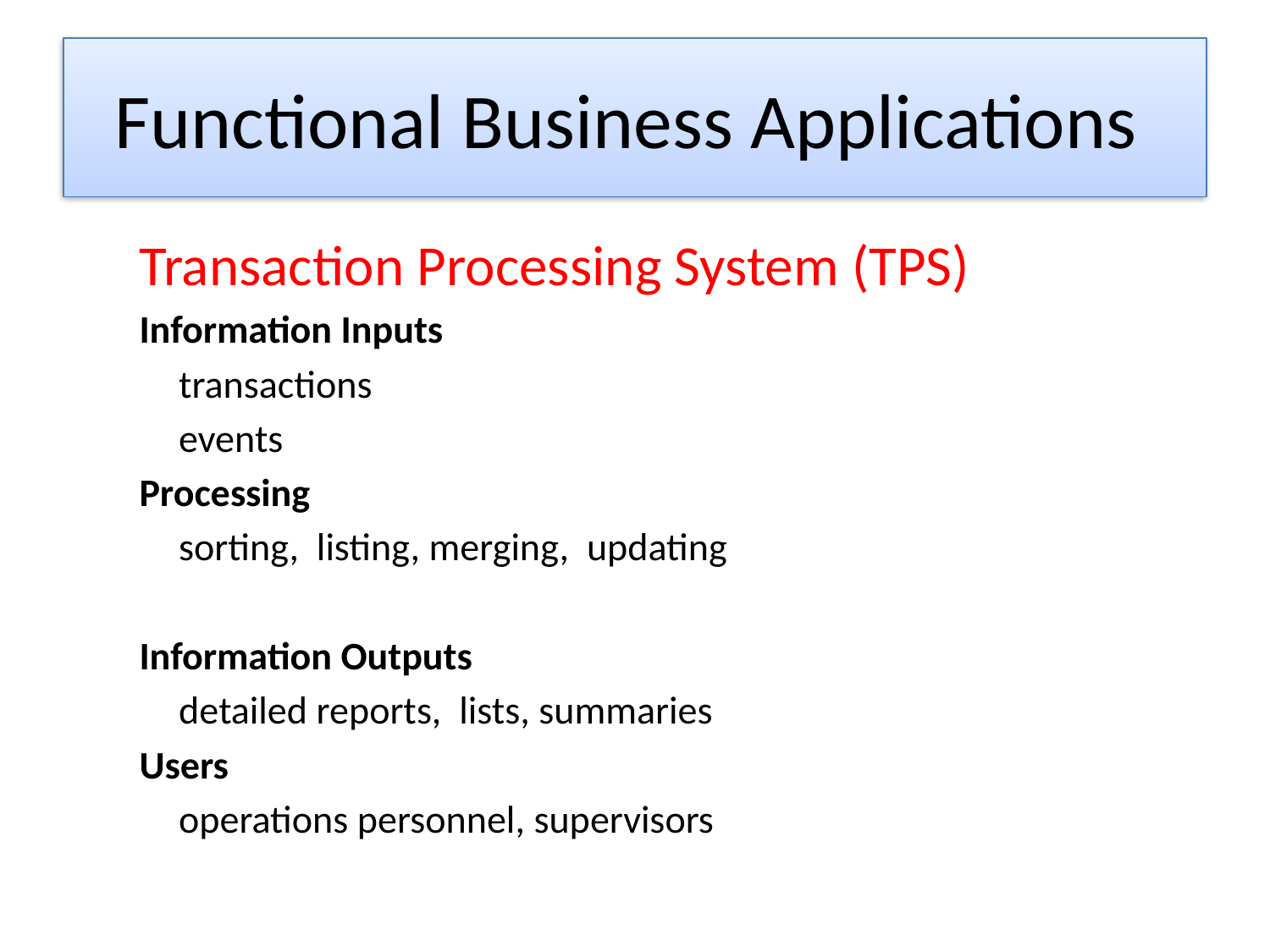

# Functional Business Applications
Transaction Processing System (TPS)
Information Inputs
		transactions
		events
Processing
		sorting,  listing, merging,  updating

Information Outputs
		detailed reports,  lists, summaries
Users
		operations personnel, supervisors